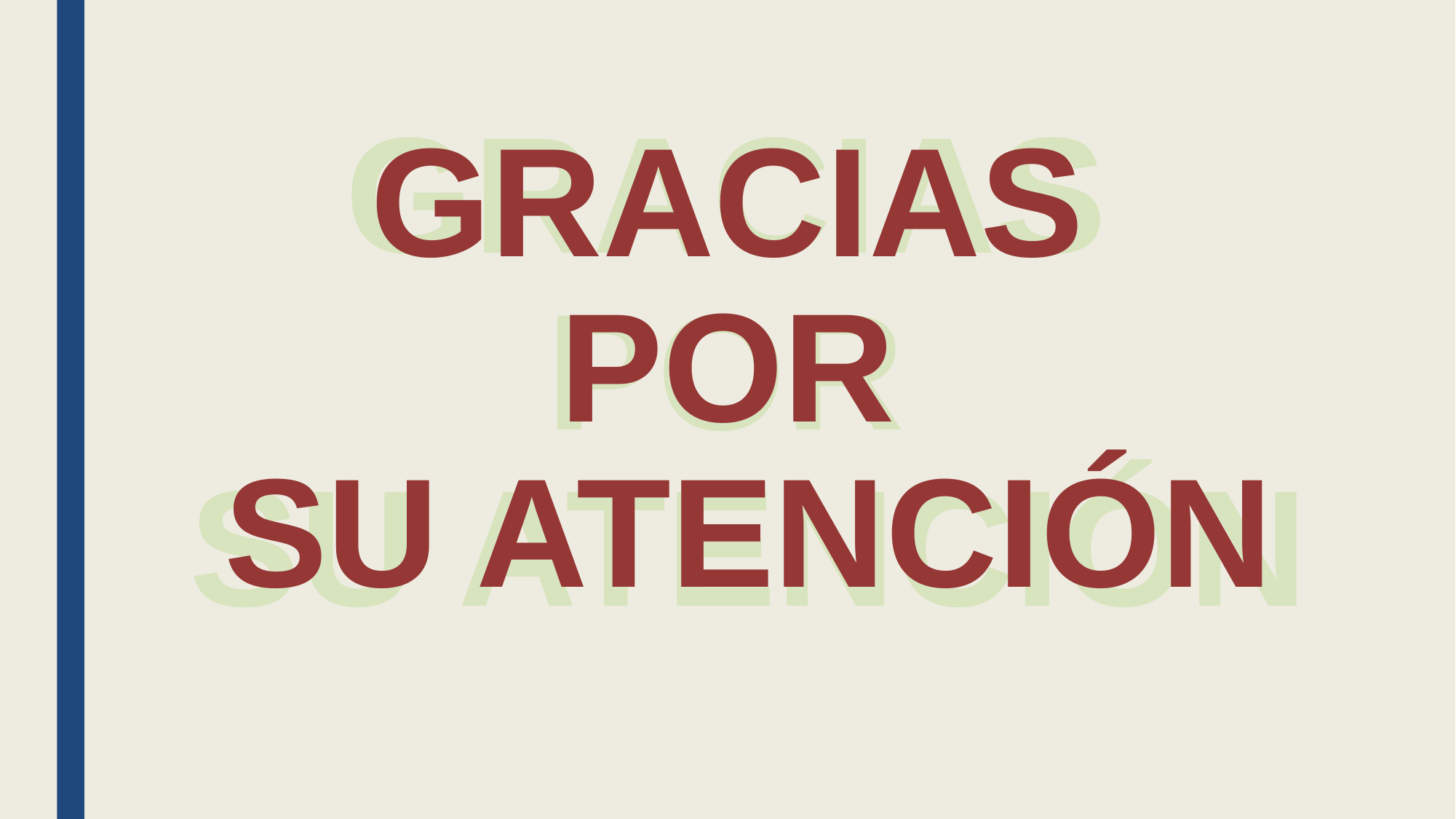

# GRACIAS POR SU ATENCIÓN
GRACIAS
POR
SU ATENCIÓN